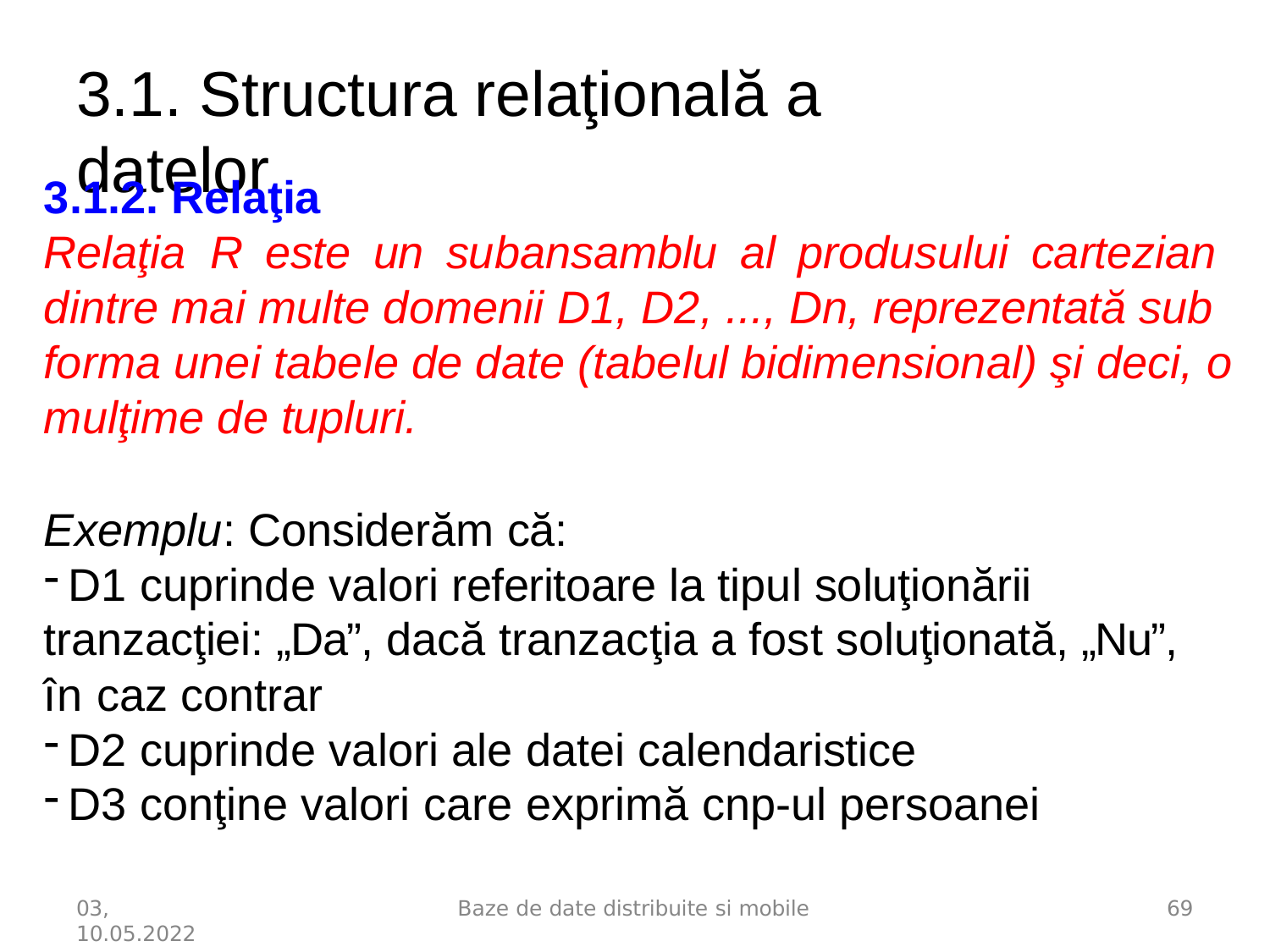

# 3.1. Structura relaţională a datelor
3.1.2. Relaţia
Relaţia	R	este	un	subansamblu	al	produsului	cartezian dintre mai multe domenii D1, D2, ..., Dn, reprezentată sub forma unei tabele de date (tabelul bidimensional) şi deci, o mulţime de tupluri.

Exemplu: Considerăm că:
D1 cuprinde valori referitoare la tipul soluţionării
tranzacţiei: „Da”, dacă tranzacţia a fost soluţionată, „Nu”, în caz contrar
D2 cuprinde valori ale datei calendaristice
D3 conţine valori care exprimă cnp-ul persoanei
03,
10.05.2022
Baze de date distribuite si mobile
69